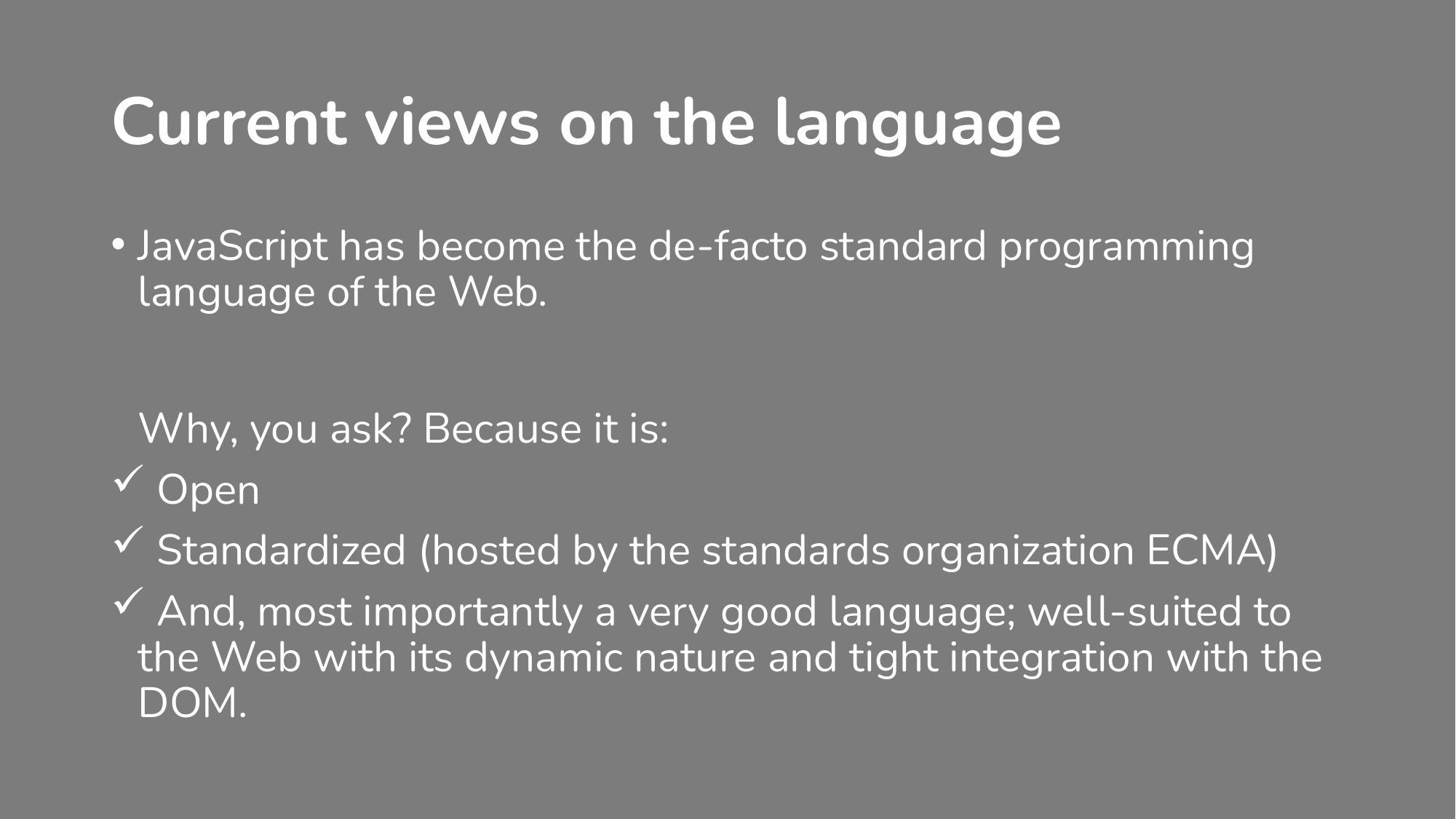

# Current views on the language
JavaScript has become the de-facto standard programming language of the Web.
Why, you ask? Because it is:
 Open
 Standardized (hosted by the standards organization ECMA)
 And, most importantly a very good language; well-suited to the Web with its dynamic nature and tight integration with the DOM.